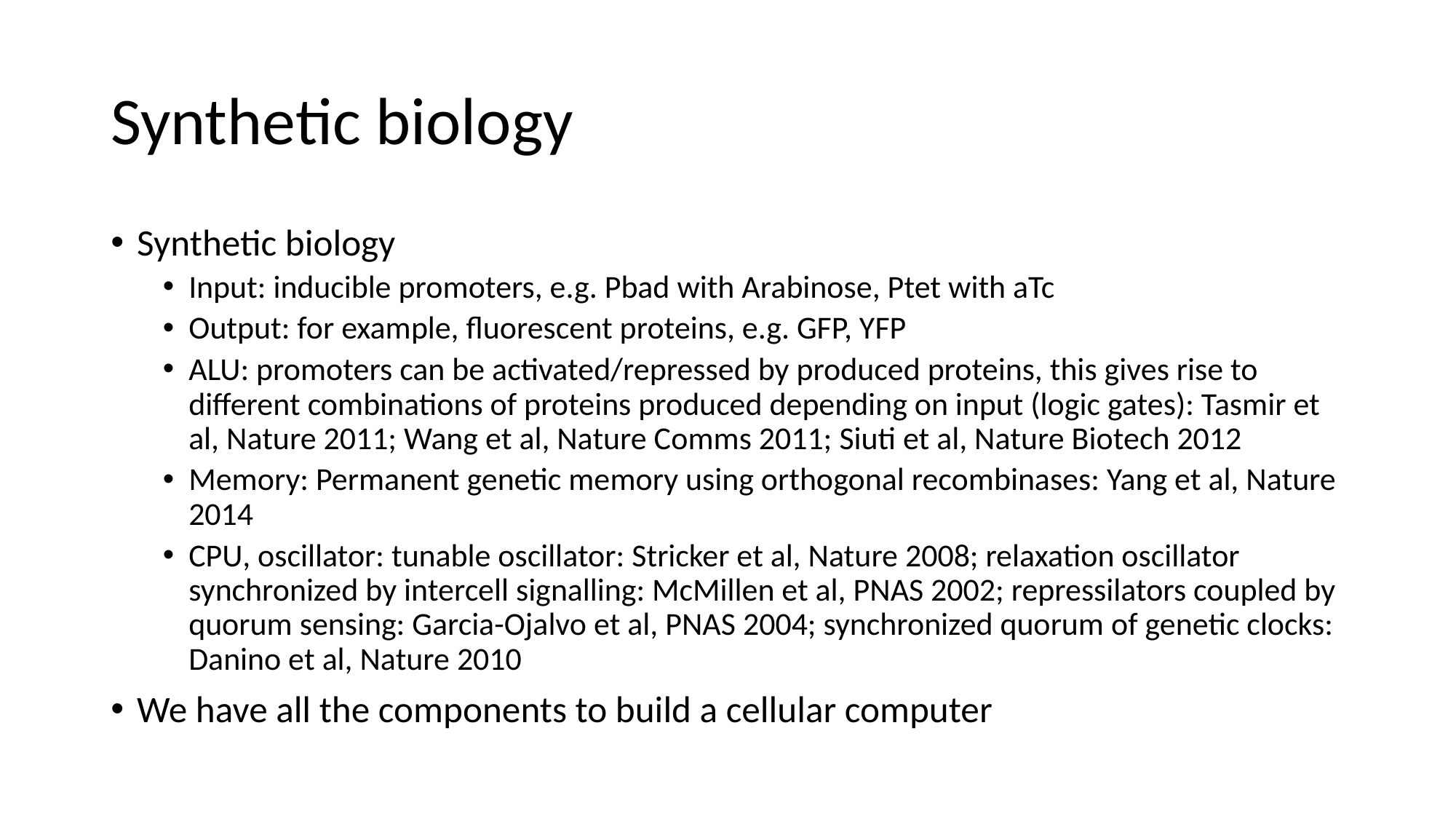

# Synthetic biology
Synthetic biology
Input: inducible promoters, e.g. Pbad with Arabinose, Ptet with aTc
Output: for example, fluorescent proteins, e.g. GFP, YFP
ALU: promoters can be activated/repressed by produced proteins, this gives rise to different combinations of proteins produced depending on input (logic gates): Tasmir et al, Nature 2011; Wang et al, Nature Comms 2011; Siuti et al, Nature Biotech 2012
Memory: Permanent genetic memory using orthogonal recombinases: Yang et al, Nature 2014
CPU, oscillator: tunable oscillator: Stricker et al, Nature 2008; relaxation oscillator synchronized by intercell signalling: McMillen et al, PNAS 2002; repressilators coupled by quorum sensing: Garcia-Ojalvo et al, PNAS 2004; synchronized quorum of genetic clocks: Danino et al, Nature 2010
We have all the components to build a cellular computer